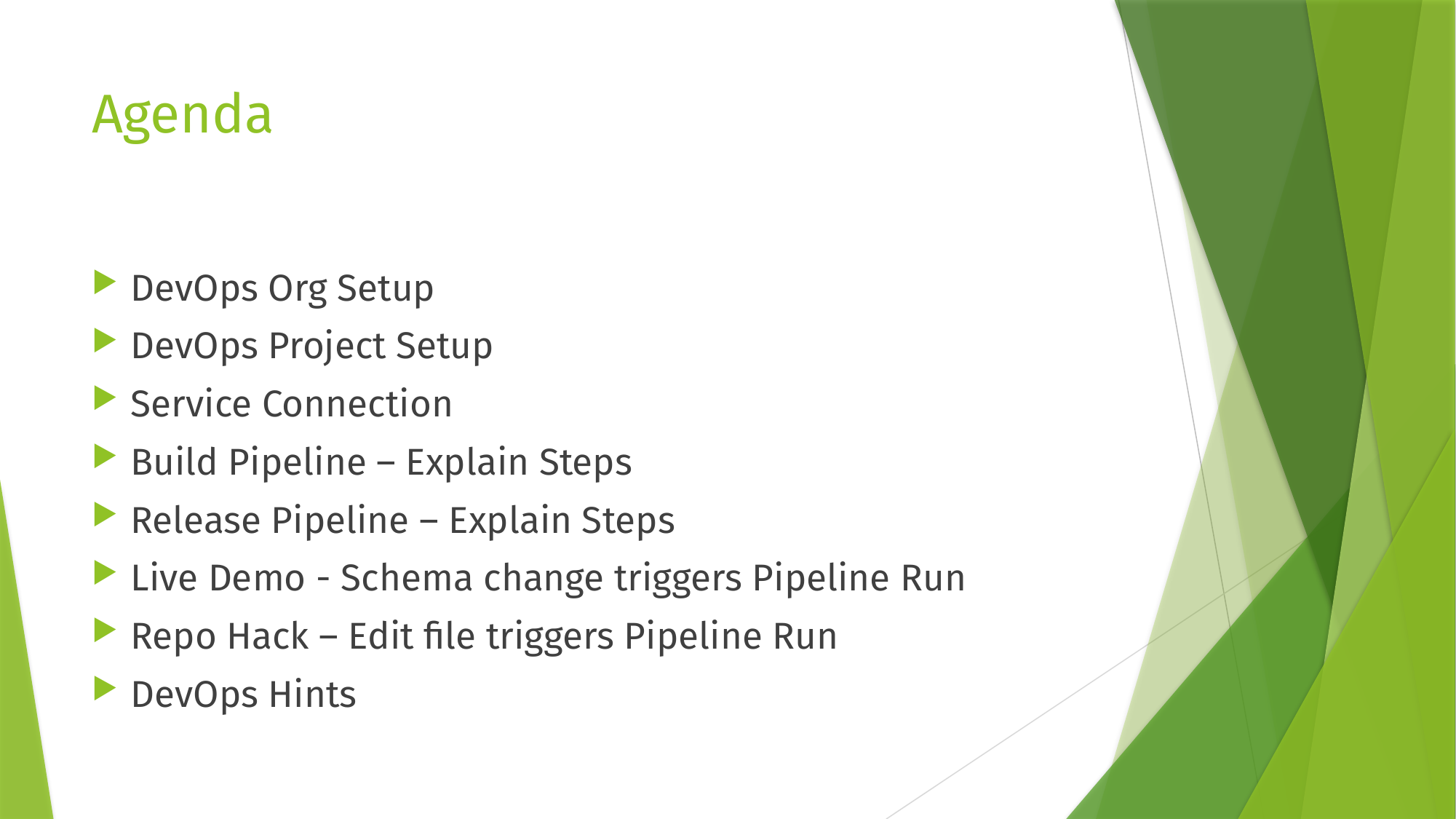

# Agenda
DevOps Org Setup
DevOps Project Setup
Service Connection
Build Pipeline – Explain Steps
Release Pipeline – Explain Steps
Live Demo - Schema change triggers Pipeline Run
Repo Hack – Edit file triggers Pipeline Run
DevOps Hints